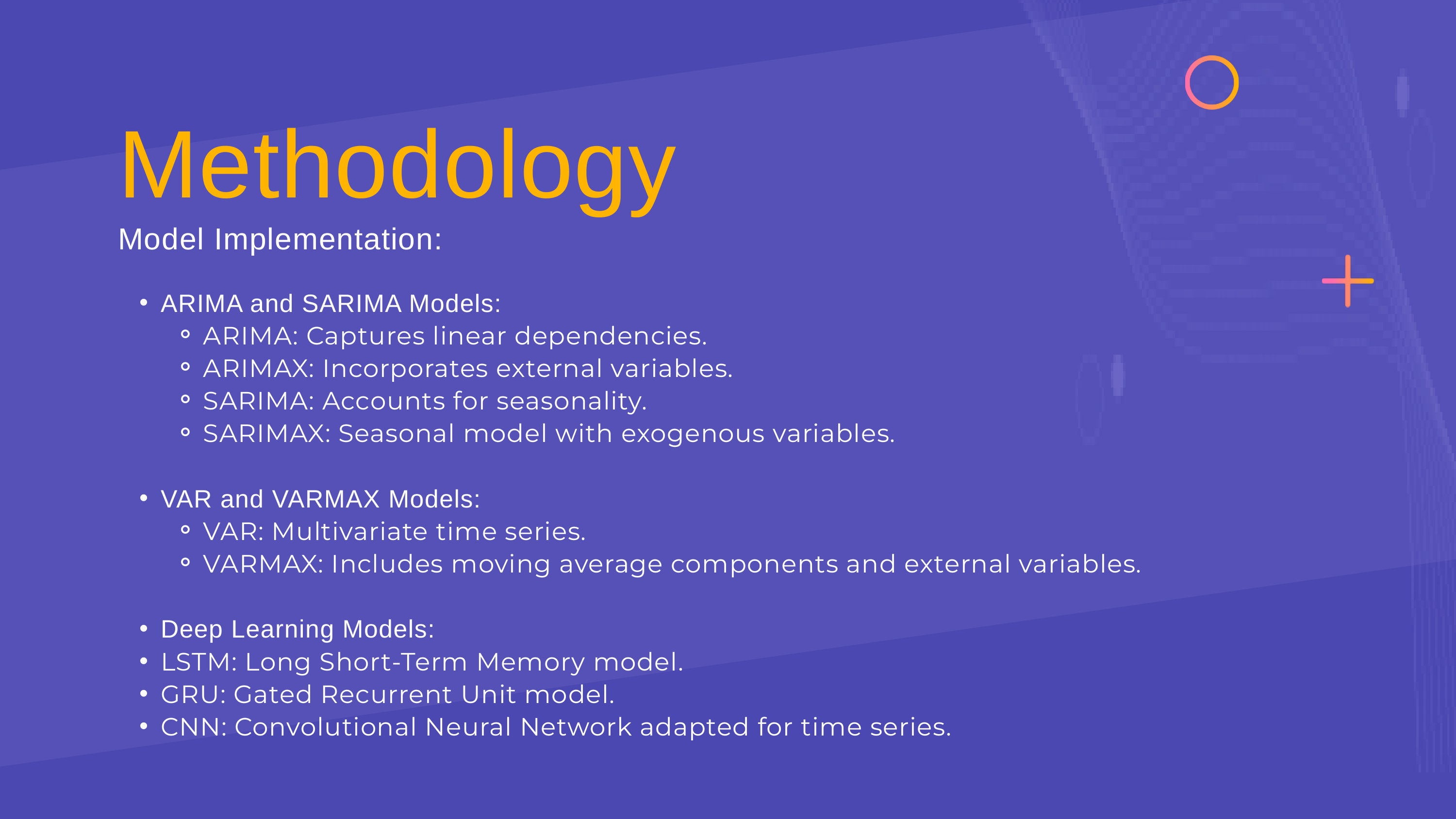

Methodology
Model Implementation:

ARIMA and SARIMA Models:
ARIMA: Captures linear dependencies.
ARIMAX: Incorporates external variables.
SARIMA: Accounts for seasonality.
SARIMAX: Seasonal model with exogenous variables.

VAR and VARMAX Models:
VAR: Multivariate time series.
VARMAX: Includes moving average components and external variables.

Deep Learning Models:
LSTM: Long Short-Term Memory model.
GRU: Gated Recurrent Unit model.
CNN: Convolutional Neural Network adapted for time series.